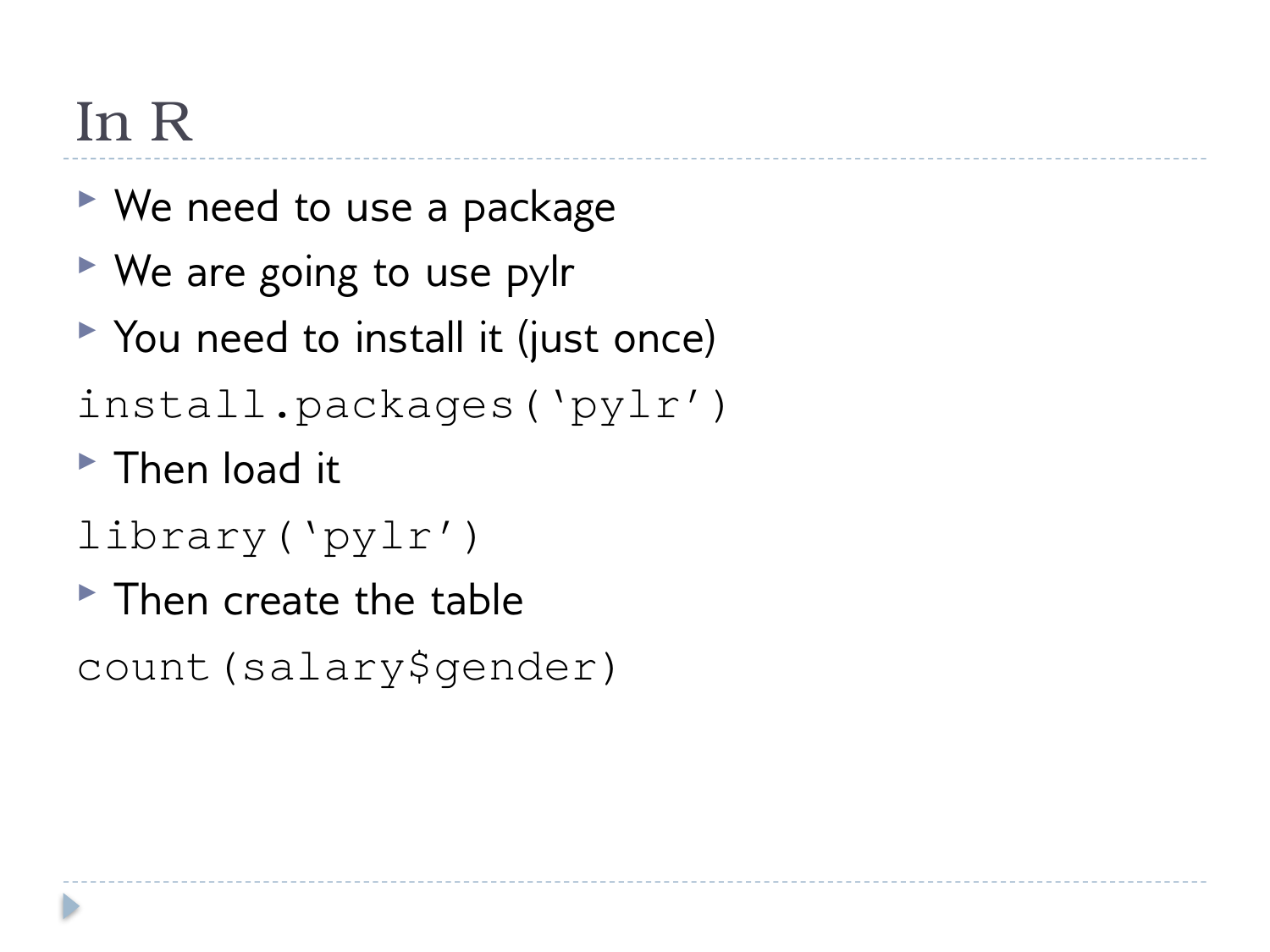

# In R
We need to use a package
We are going to use pylr
You need to install it (just once)
install.packages(‘pylr’)
Then load it
library(‘pylr’)
Then create the table
count(salary$gender)